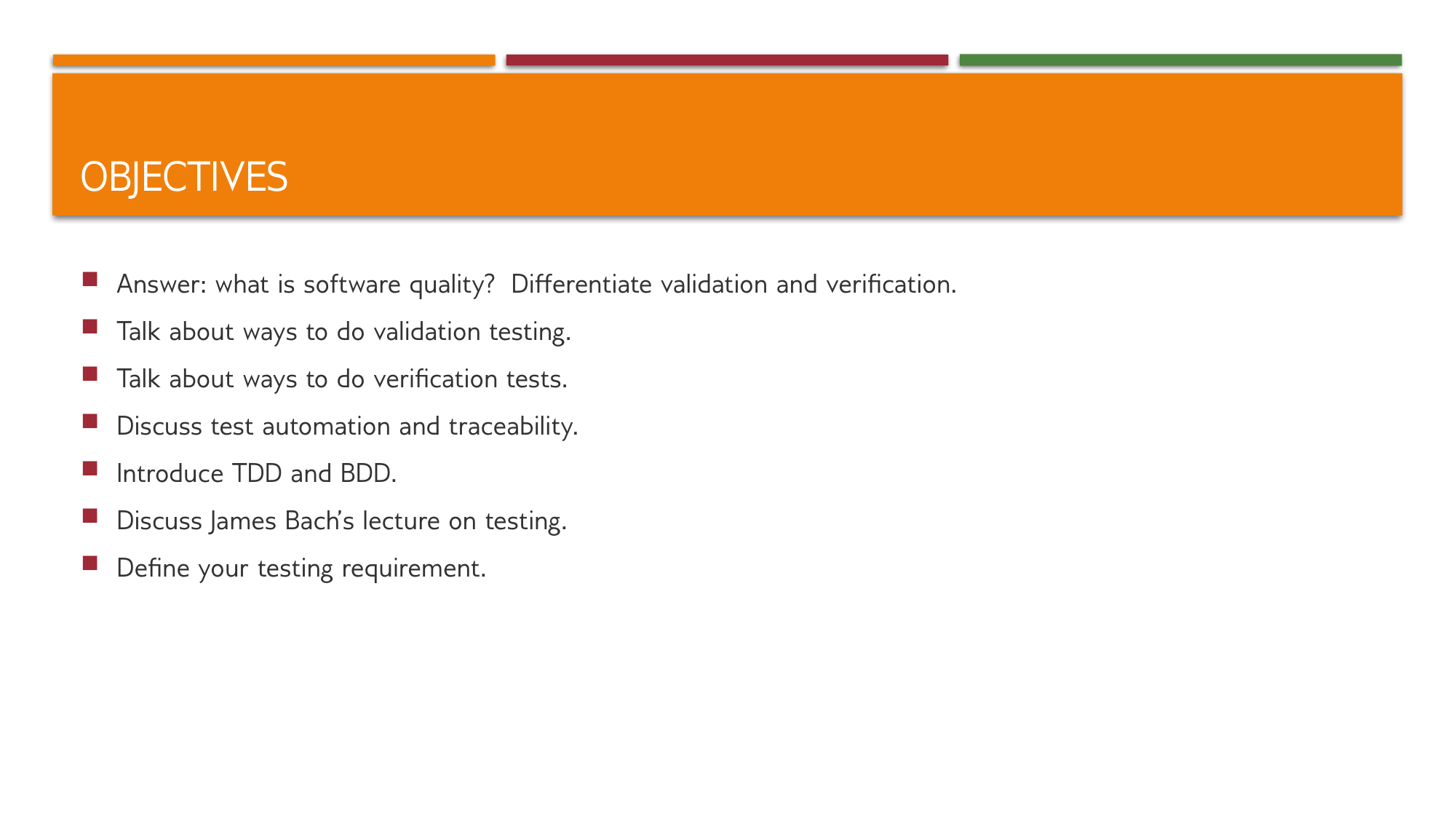

# Objectives
Answer: what is software quality?  Differentiate validation and verification.
Talk about ways to do validation testing.
Talk about ways to do verification tests.
Discuss test automation and traceability.
Introduce TDD and BDD.
Discuss James Bach’s lecture on testing.
Define your testing requirement.